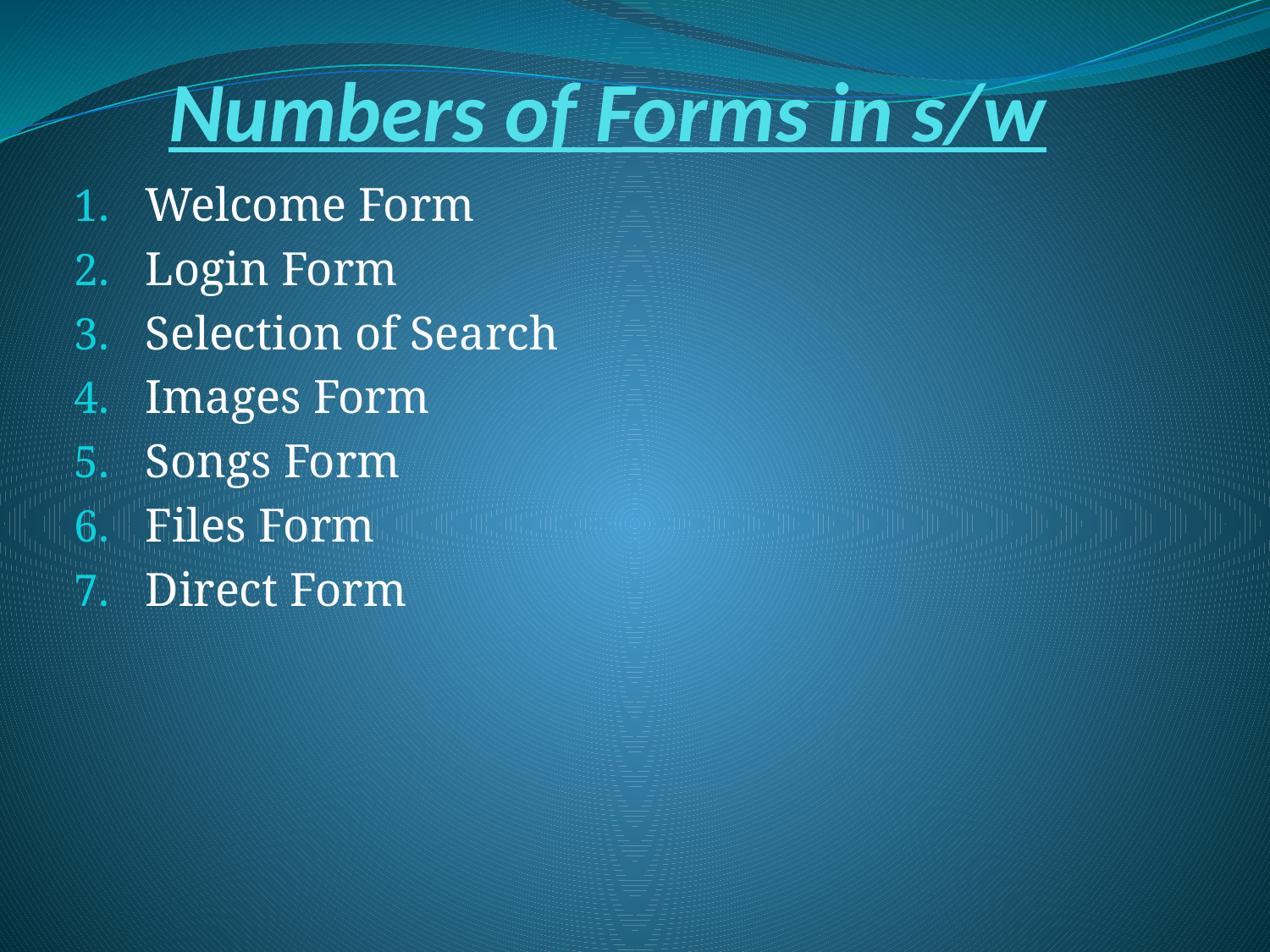

# Numbers of Forms in s/w
Welcome Form
Login Form
Selection of Search
Images Form
Songs Form
Files Form
Direct Form